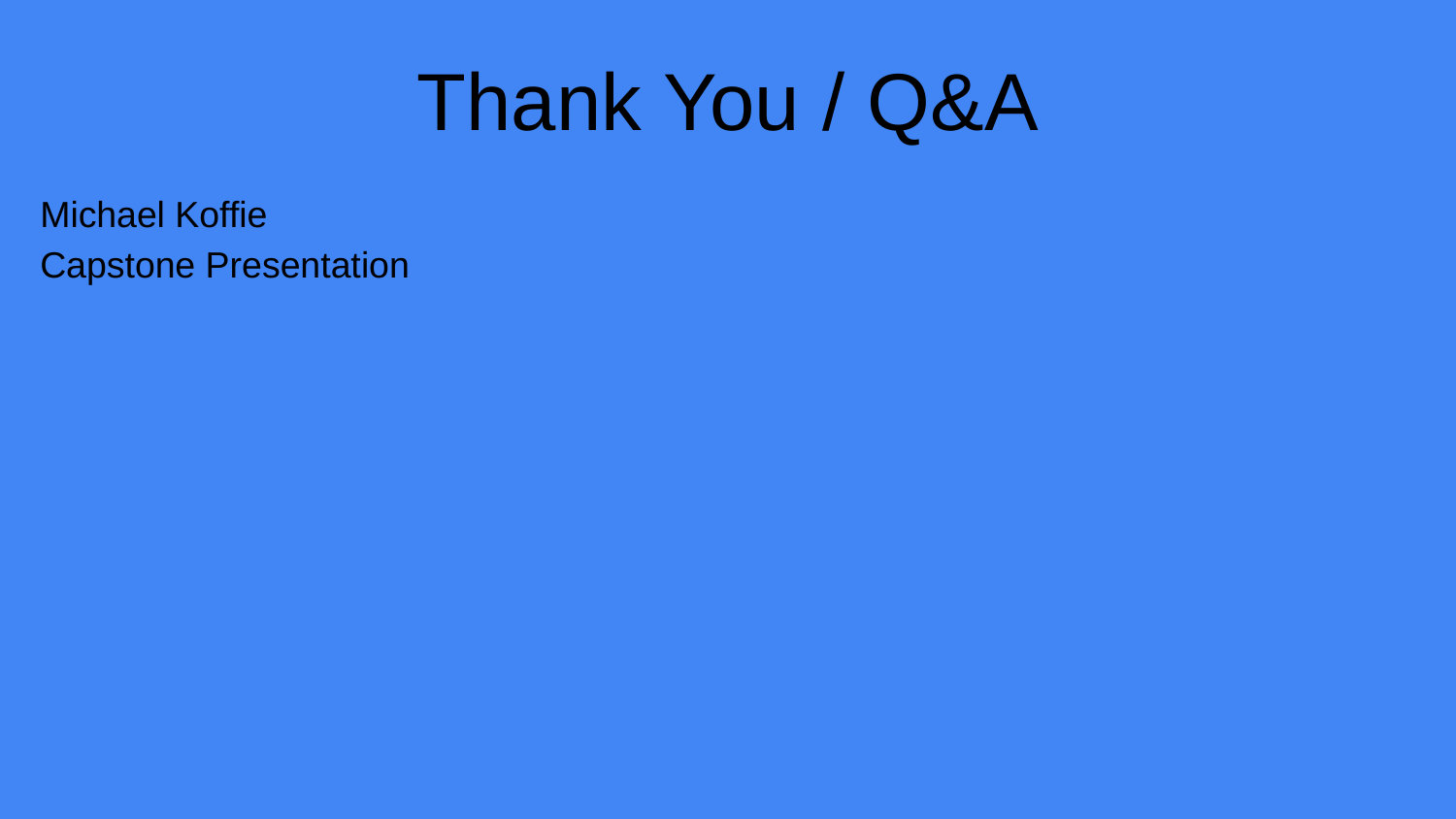

# Thank You / Q&A
Michael Koffie
Capstone Presentation